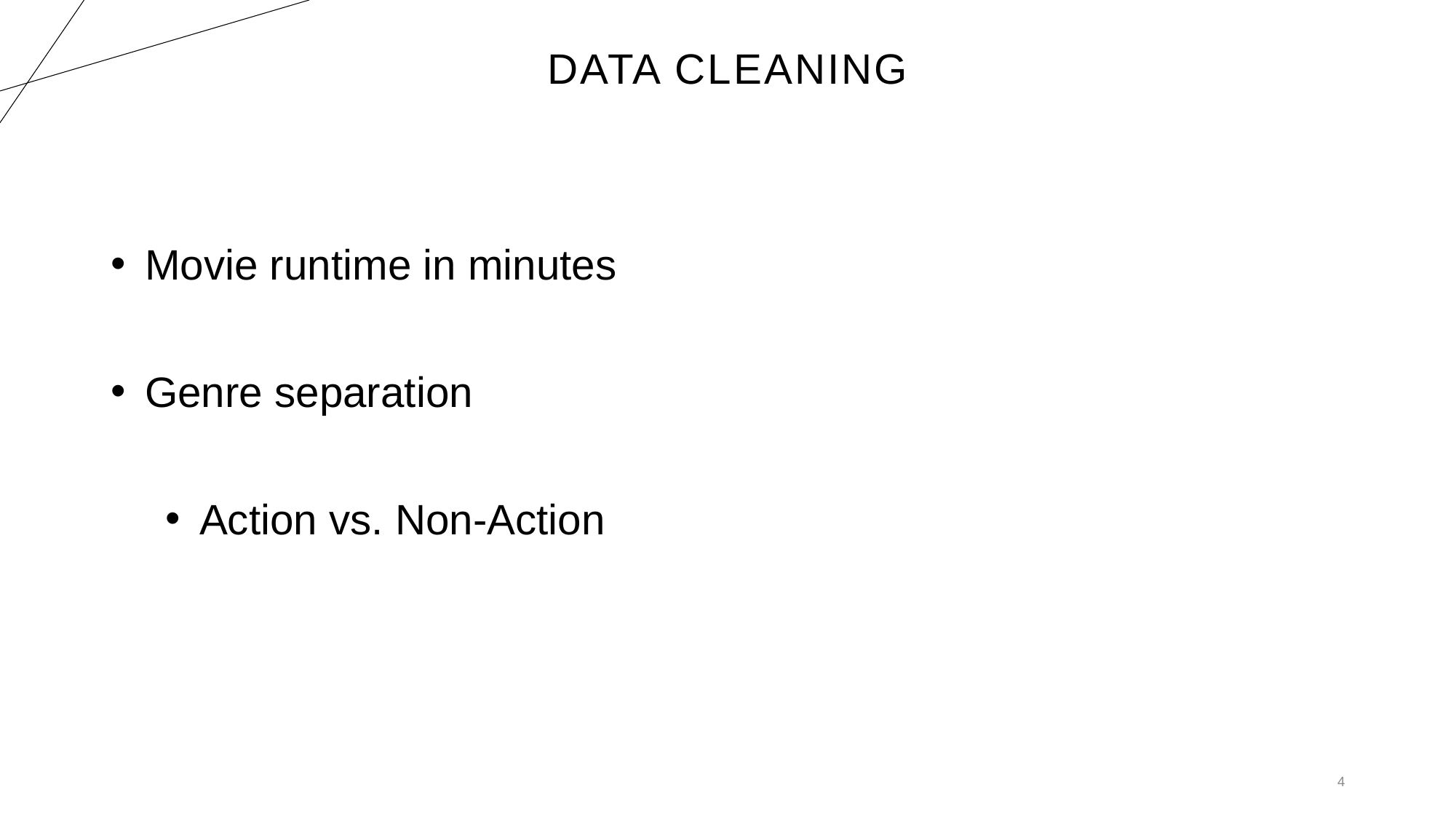

# Data cleaning
Movie runtime in minutes
Genre separation
Action vs. Non-Action

4